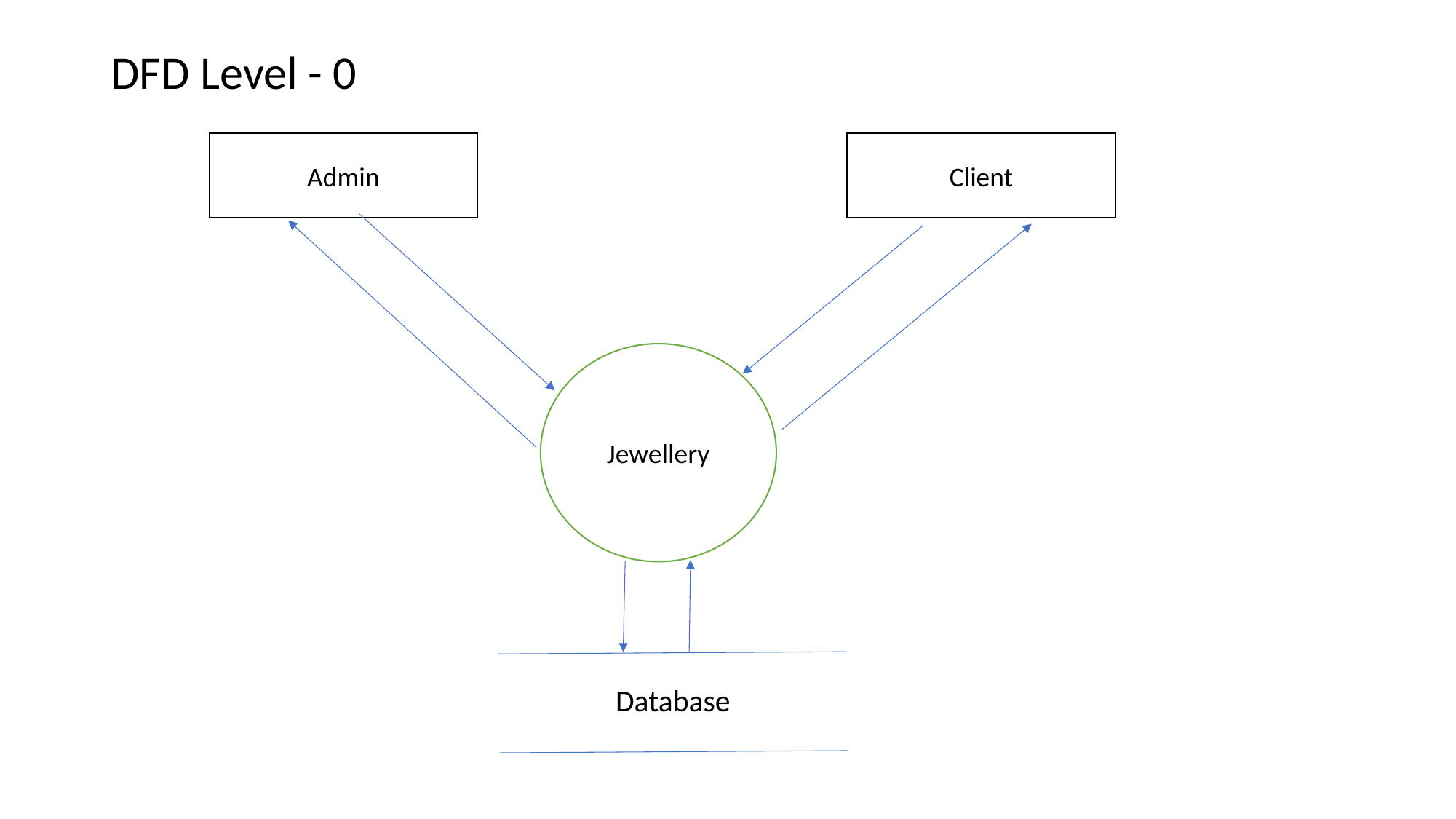

# DFD Level - 0
Admin
Client
Jewellery
Database